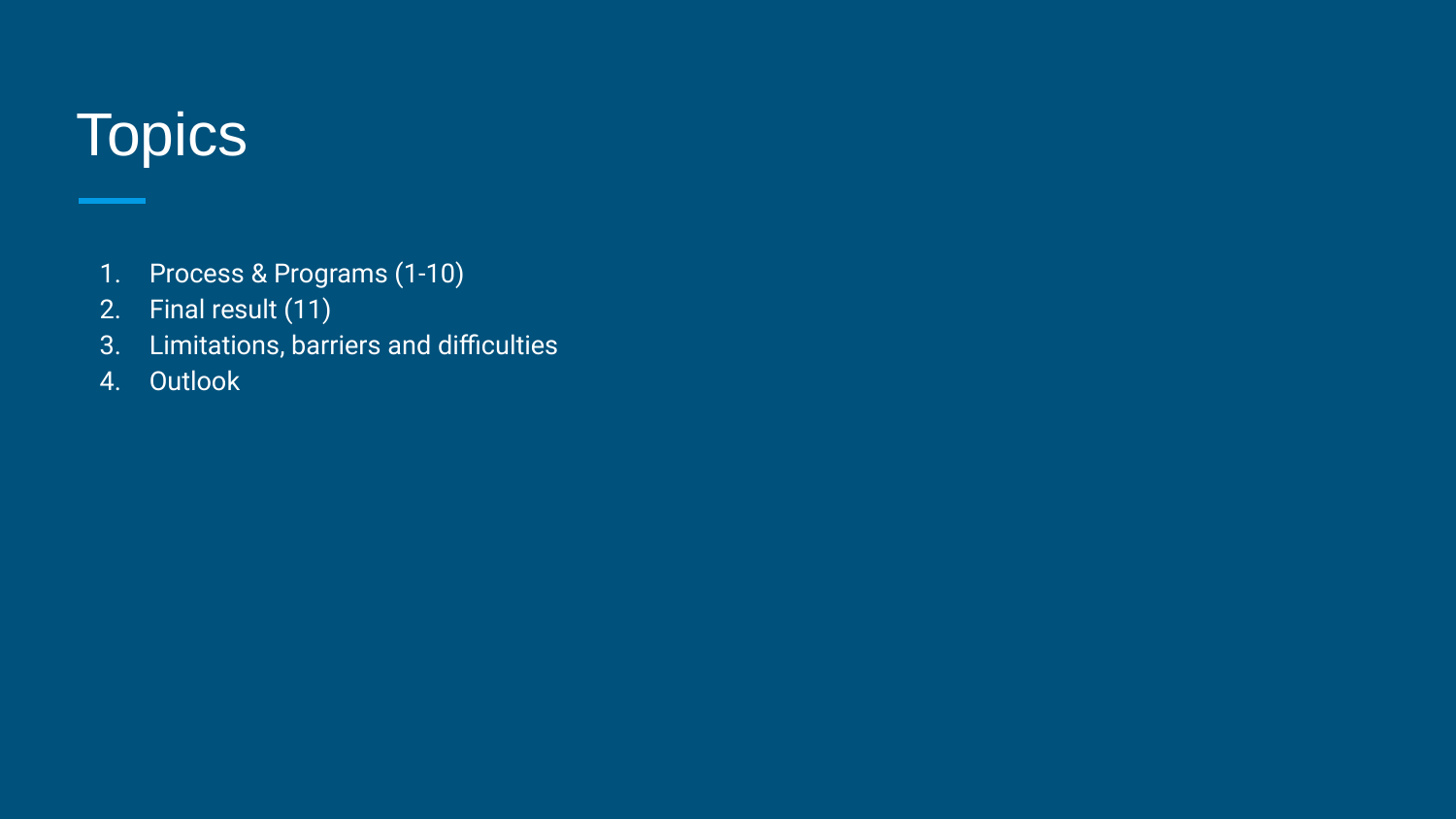

# Topics
Process & Programs (1-10)
Final result (11)
Limitations, barriers and difficulties
Outlook